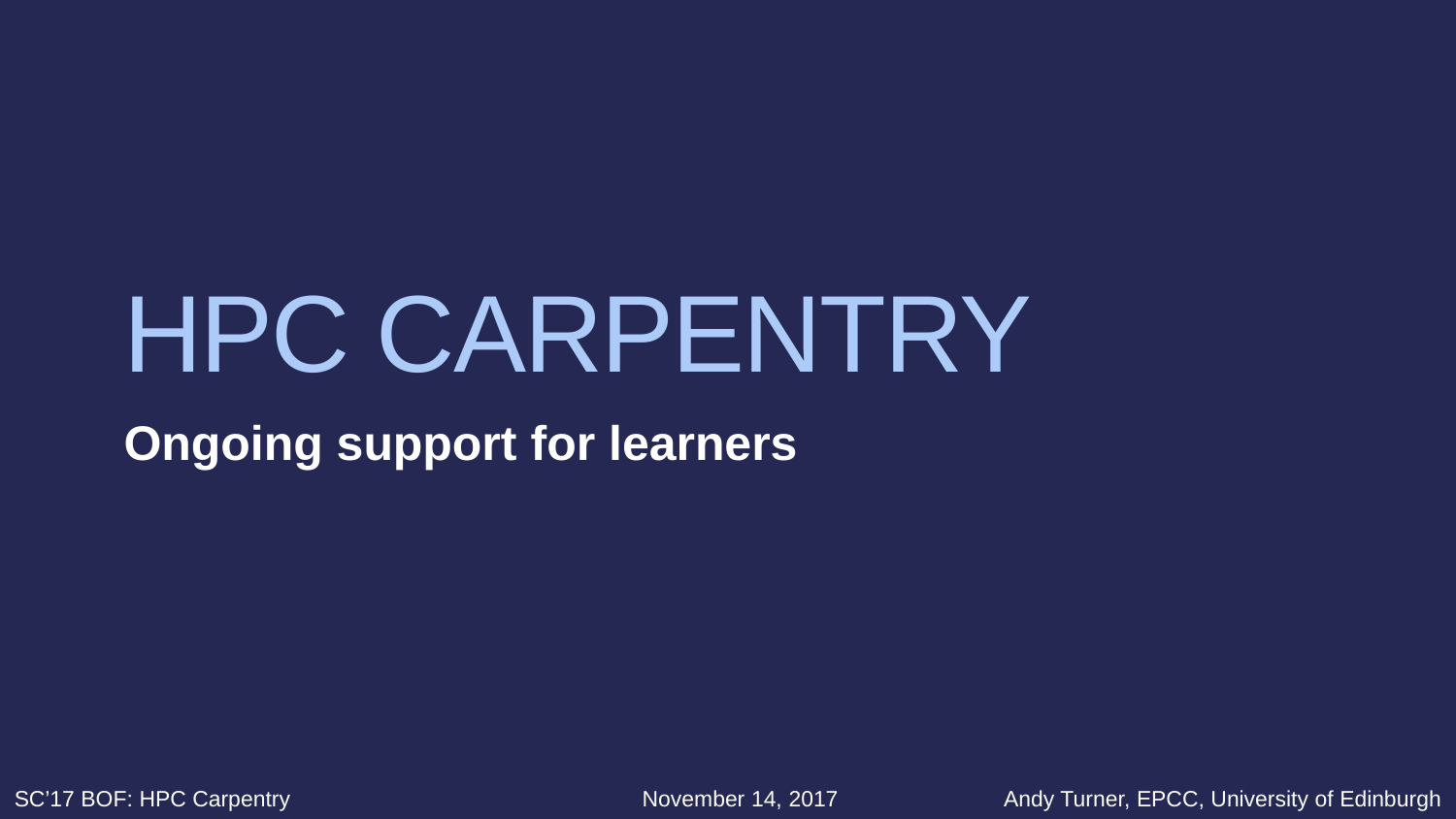

# HPC Carpentry
Ongoing support for learners